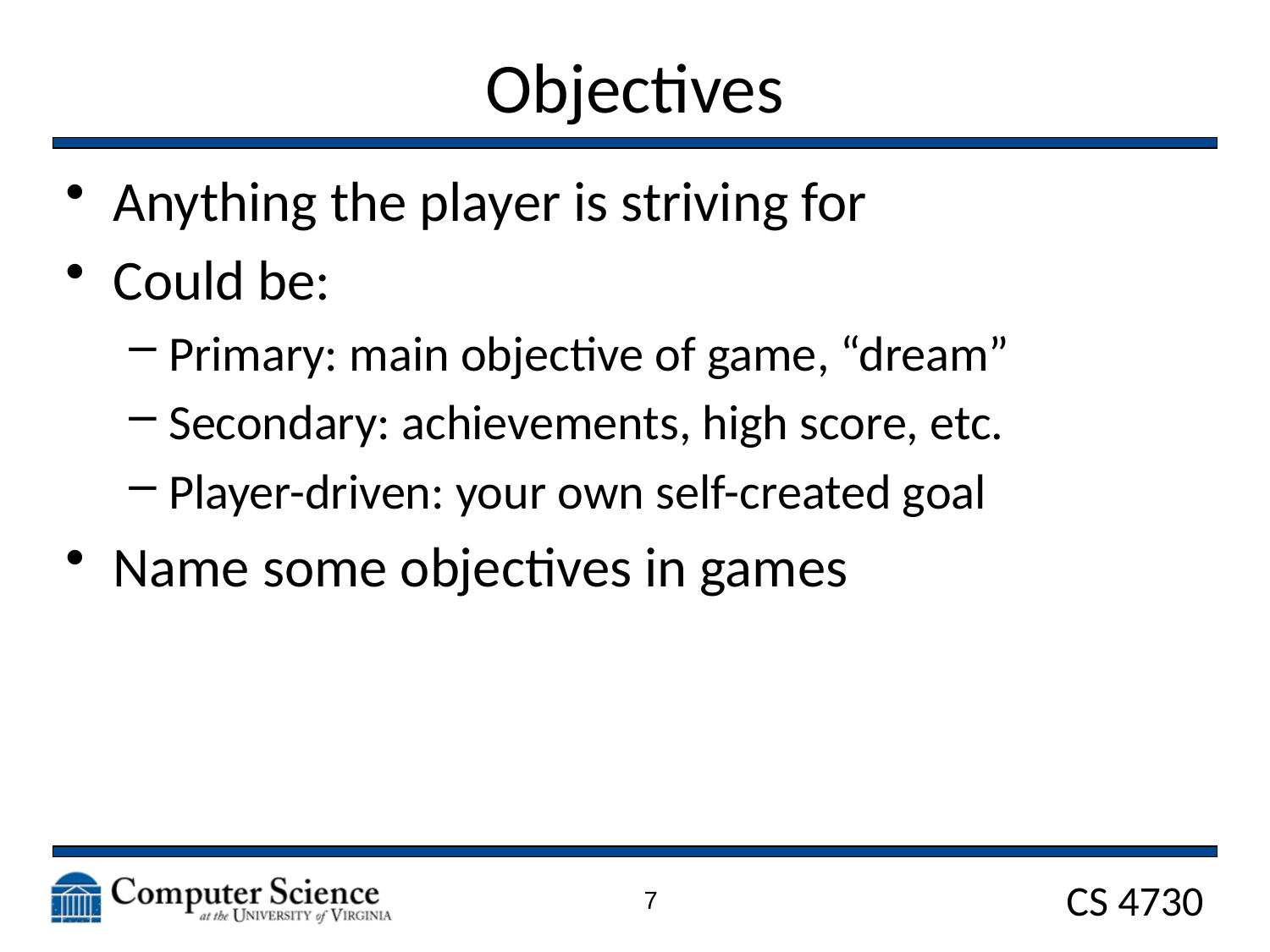

# Objectives
Anything the player is striving for
Could be:
Primary: main objective of game, “dream”
Secondary: achievements, high score, etc.
Player-driven: your own self-created goal
Name some objectives in games

7